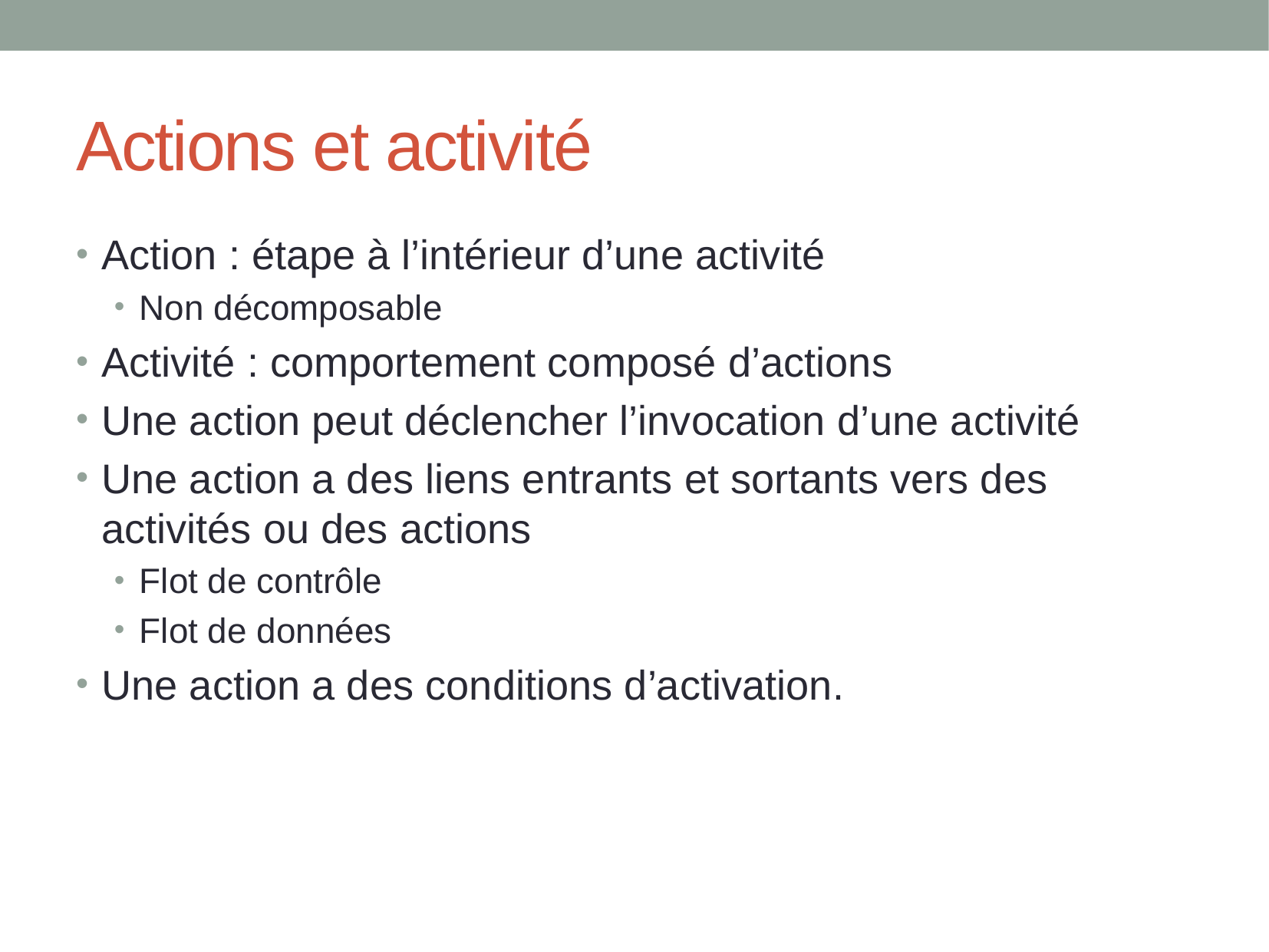

# Actions et activité
Action : étape à l’intérieur d’une activité
Non décomposable
Activité : comportement composé d’actions
Une action peut déclencher l’invocation d’une activité
Une action a des liens entrants et sortants vers des activités ou des actions
Flot de contrôle
Flot de données
Une action a des conditions d’activation.